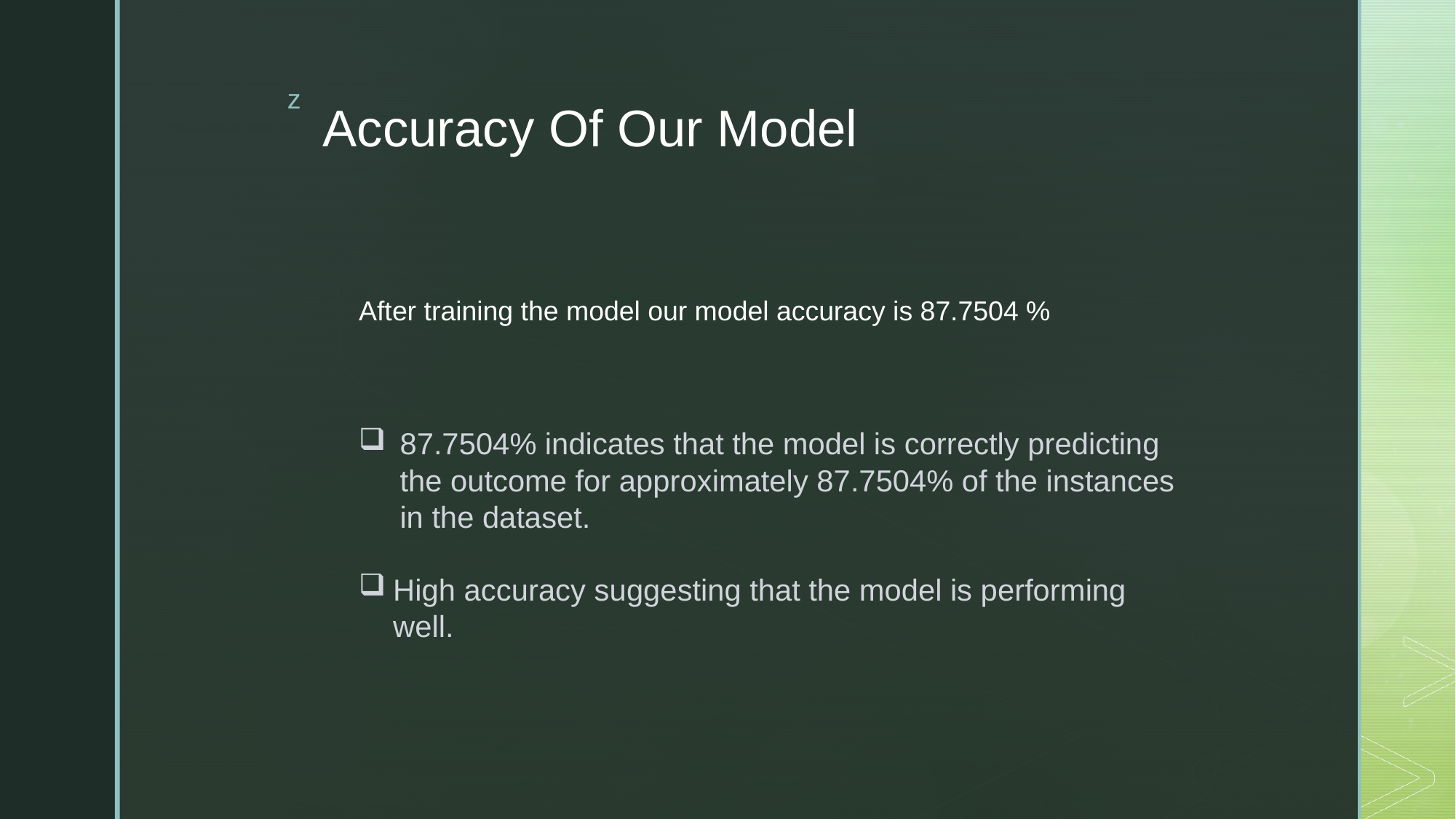

# Accuracy Of Our Model
After training the model our model accuracy is 87.7504 %

87.7504% indicates that the model is correctly predicting the outcome for approximately 87.7504% of the instances in the dataset.

High accuracy suggesting that the model is performing well.